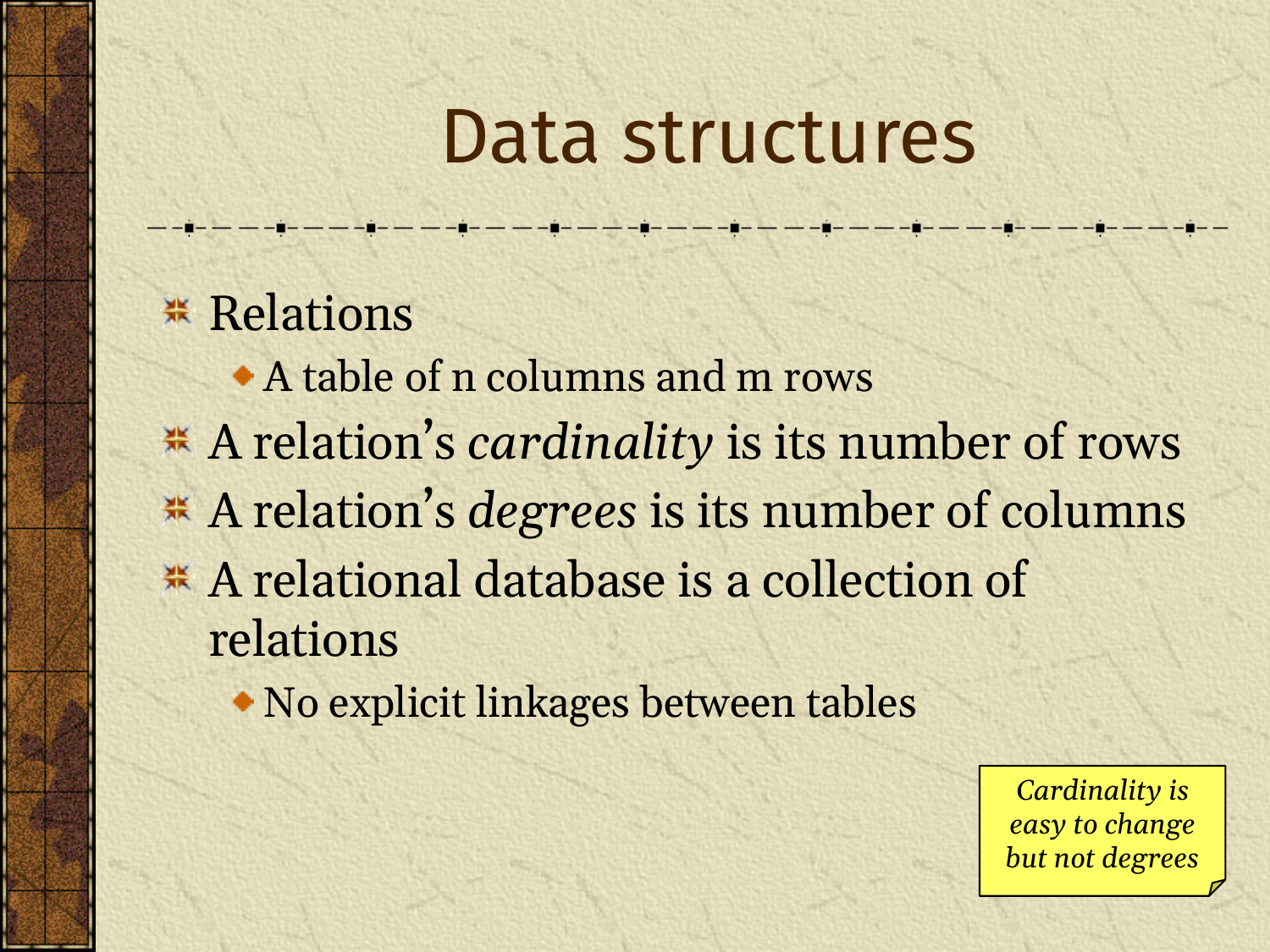

# Data structures
Relations
A table of n columns and m rows
A relation’s cardinality is its number of rows
A relation’s degrees is its number of columns
A relational database is a collection of relations
No explicit linkages between tables
Cardinality is easy to change but not degrees